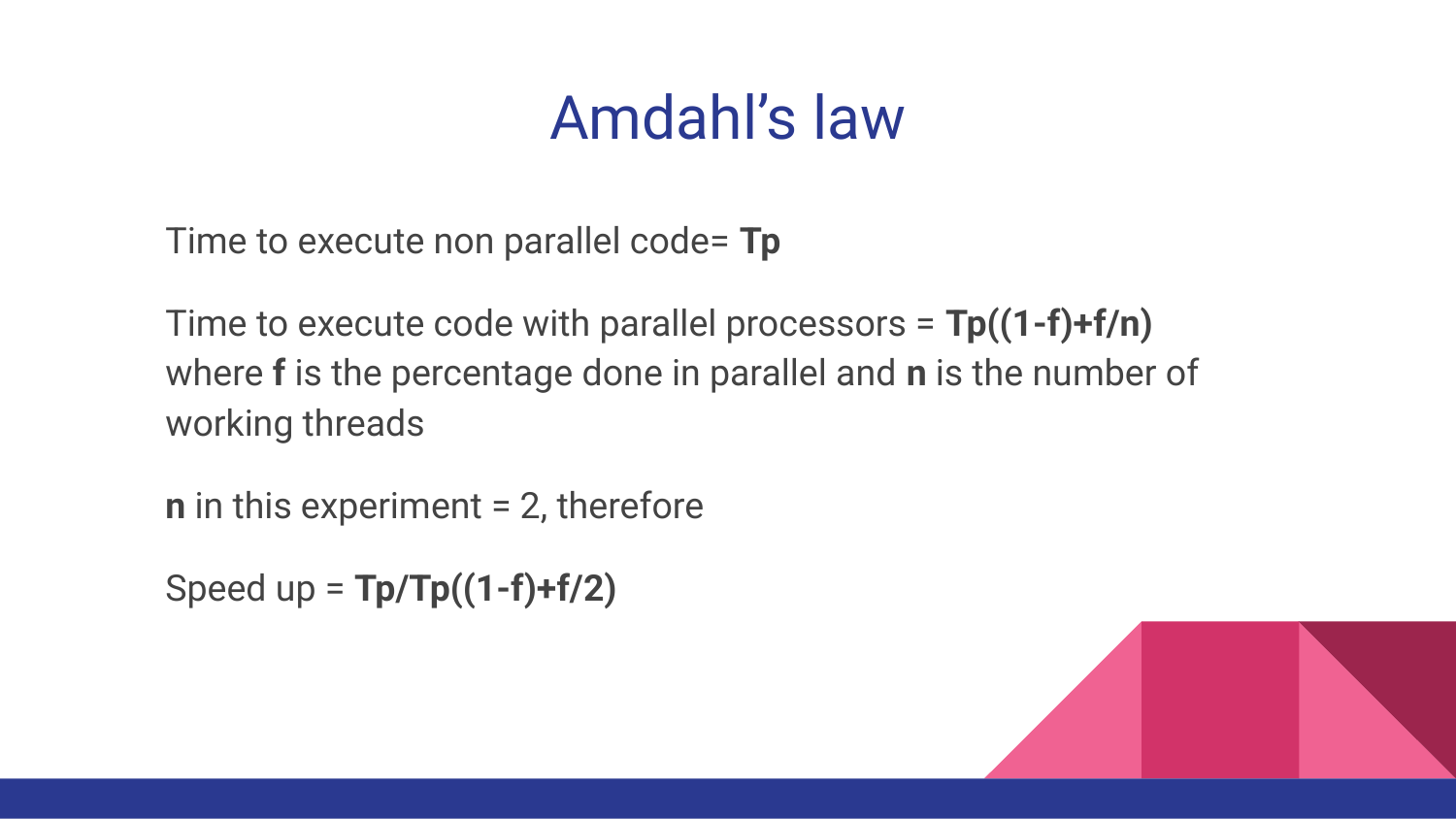

# Amdahl’s law
Time to execute non parallel code= Tp
Time to execute code with parallel processors = Tp((1-f)+f/n) where f is the percentage done in parallel and n is the number of working threads
n in this experiment = 2, therefore
Speed up = Tp/Tp((1-f)+f/2)